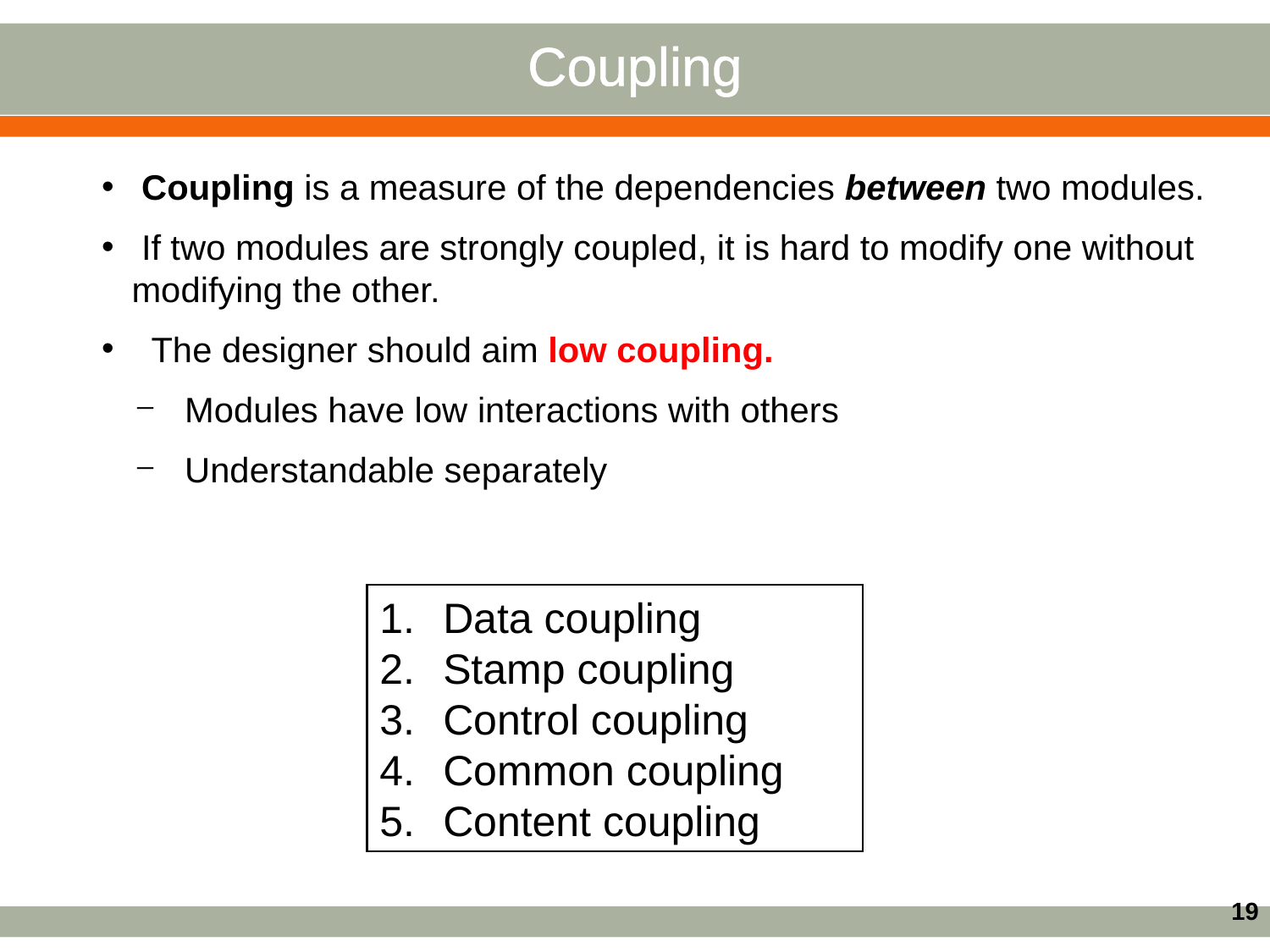

Coupling
 Coupling is a measure of the dependencies between two modules.
 If two modules are strongly coupled, it is hard to modify one without modifying the other.
  The designer should aim low coupling.
  Modules have low interactions with others
  Understandable separately
Data coupling
Stamp coupling
Control coupling
Common coupling
Content coupling
19